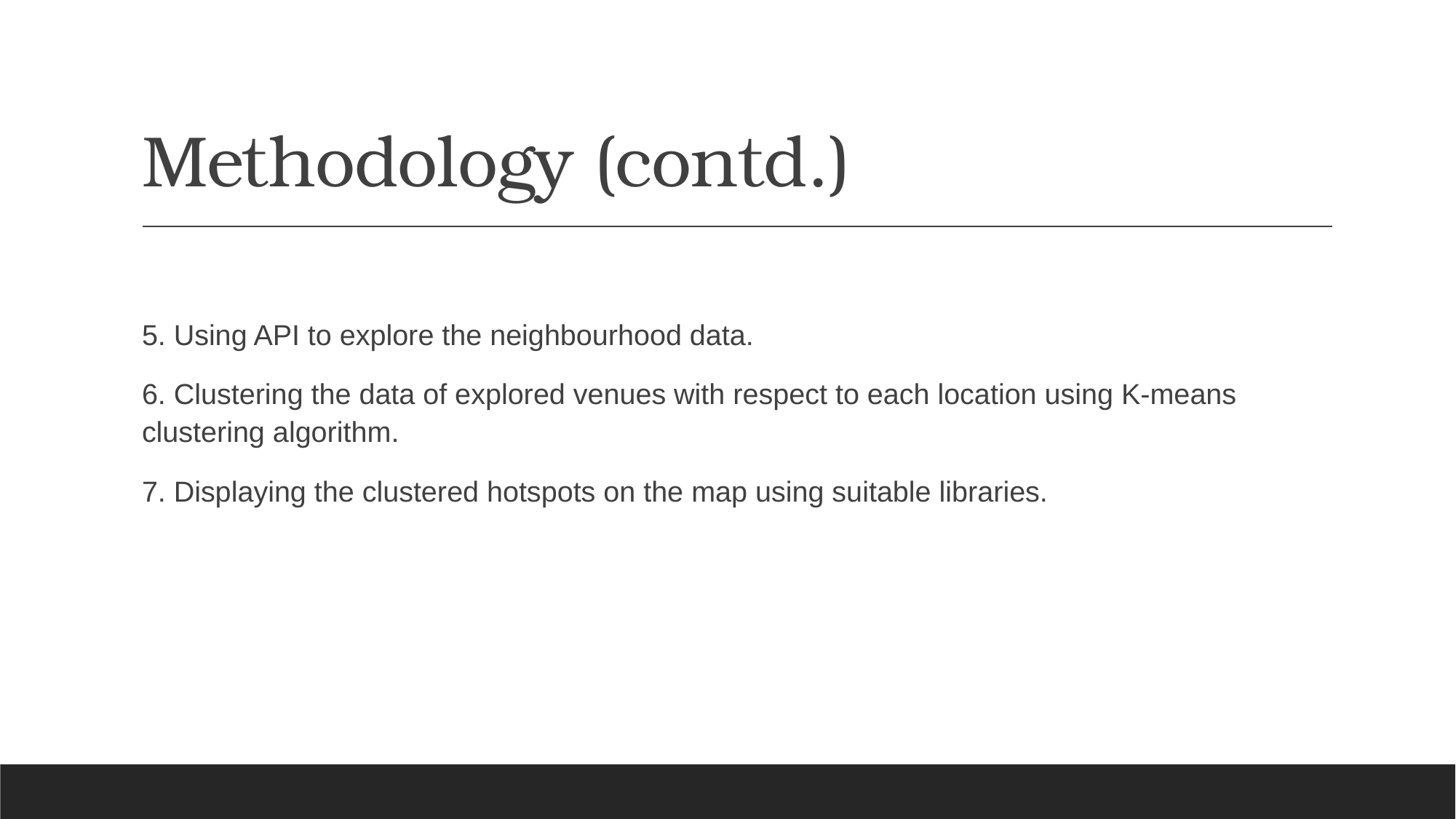

# Methodology (contd.)

5. Using API to explore the neighbourhood data.
6. Clustering the data of explored venues with respect to each location using K-means clustering algorithm.
7. Displaying the clustered hotspots on the map using suitable libraries.